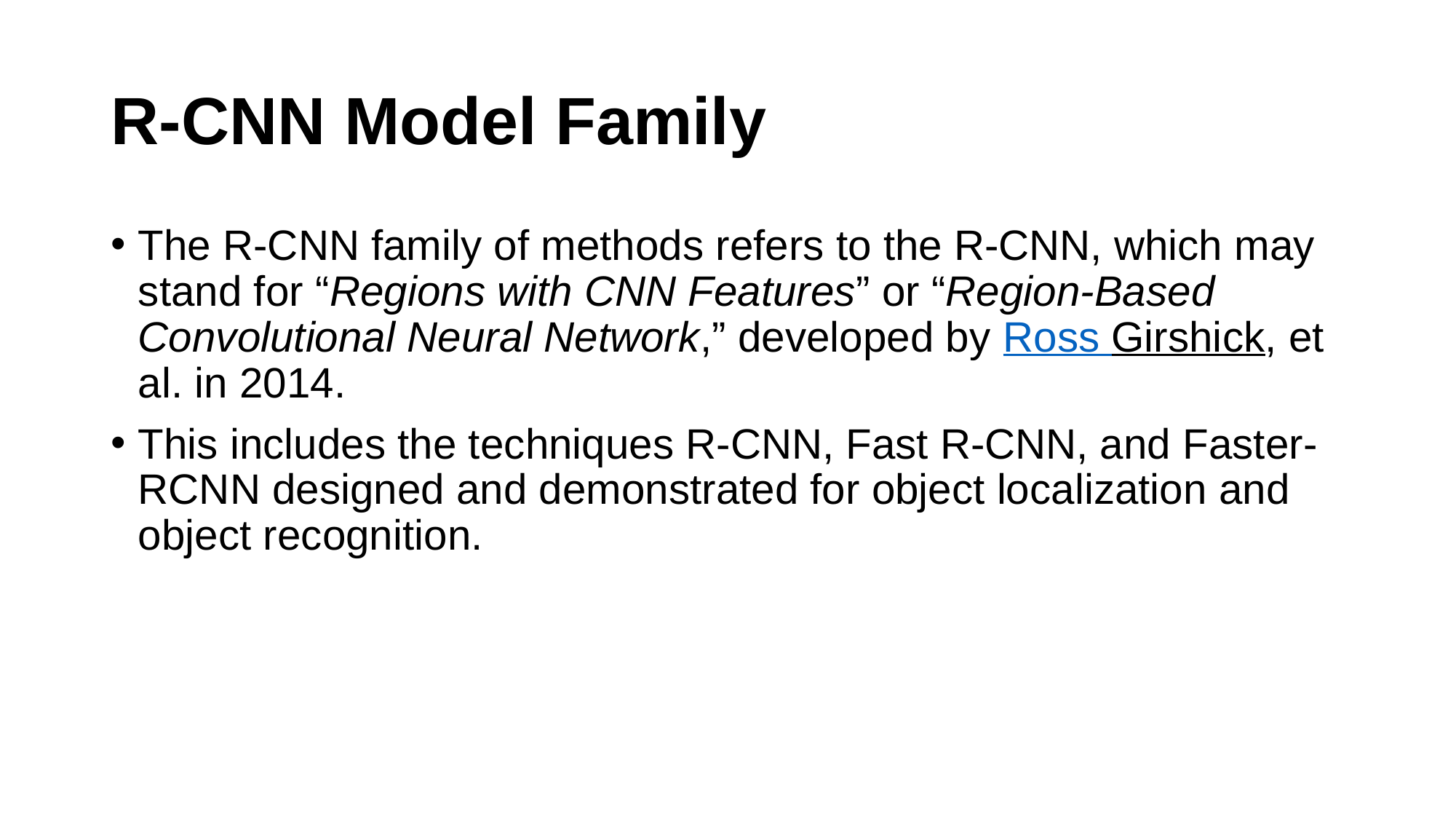

# R-CNN Model Family
The R-CNN family of methods refers to the R-CNN, which may stand for “Regions with CNN Features” or “Region-Based Convolutional Neural Network,” developed by Ross Girshick, et al. in 2014.
This includes the techniques R-CNN, Fast R-CNN, and Faster-RCNN designed and demonstrated for object localization and object recognition.